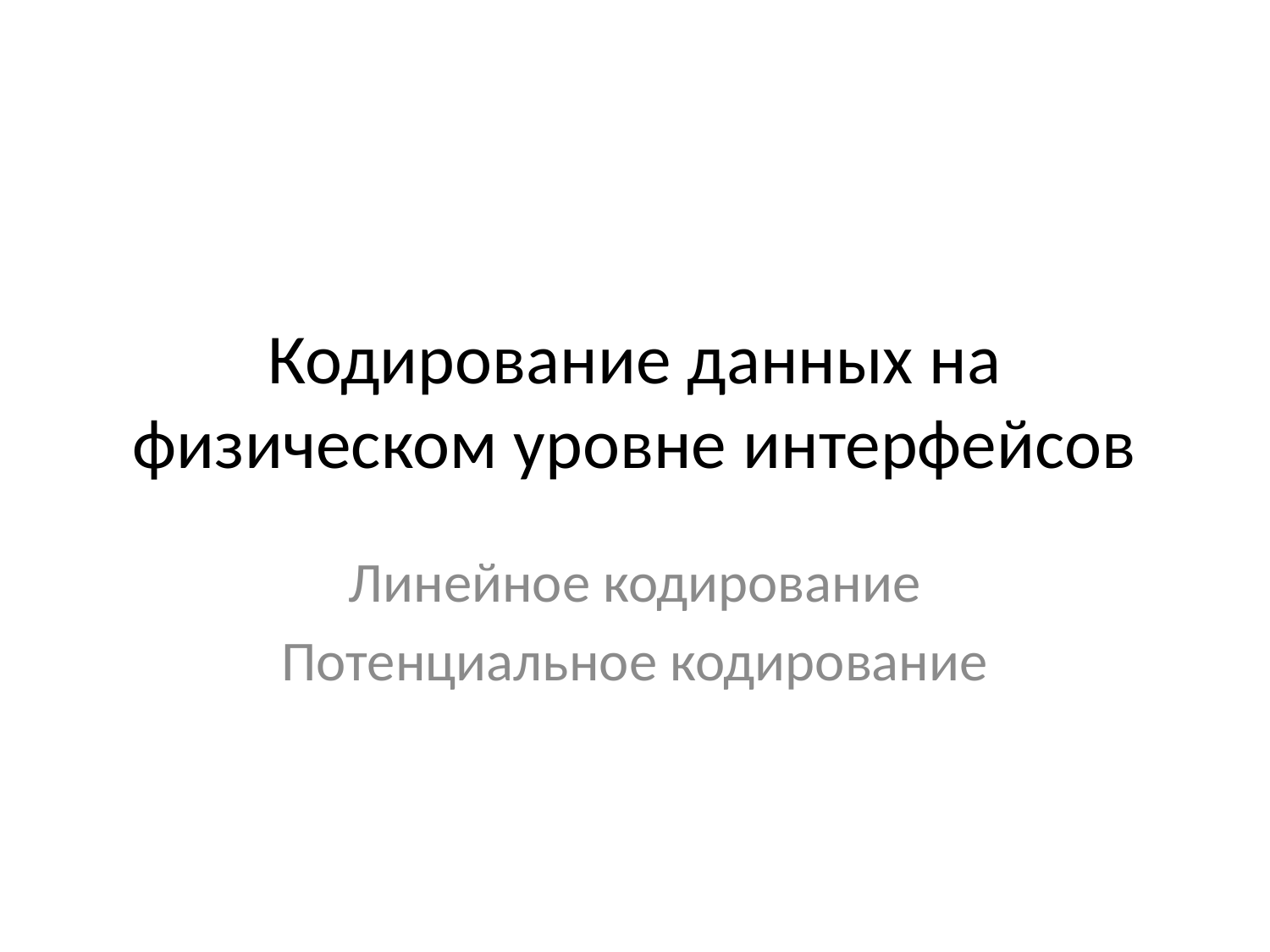

# Кодирование данных на физическом уровне интерфейсов
Линейное кодирование
Потенциальное кодирование